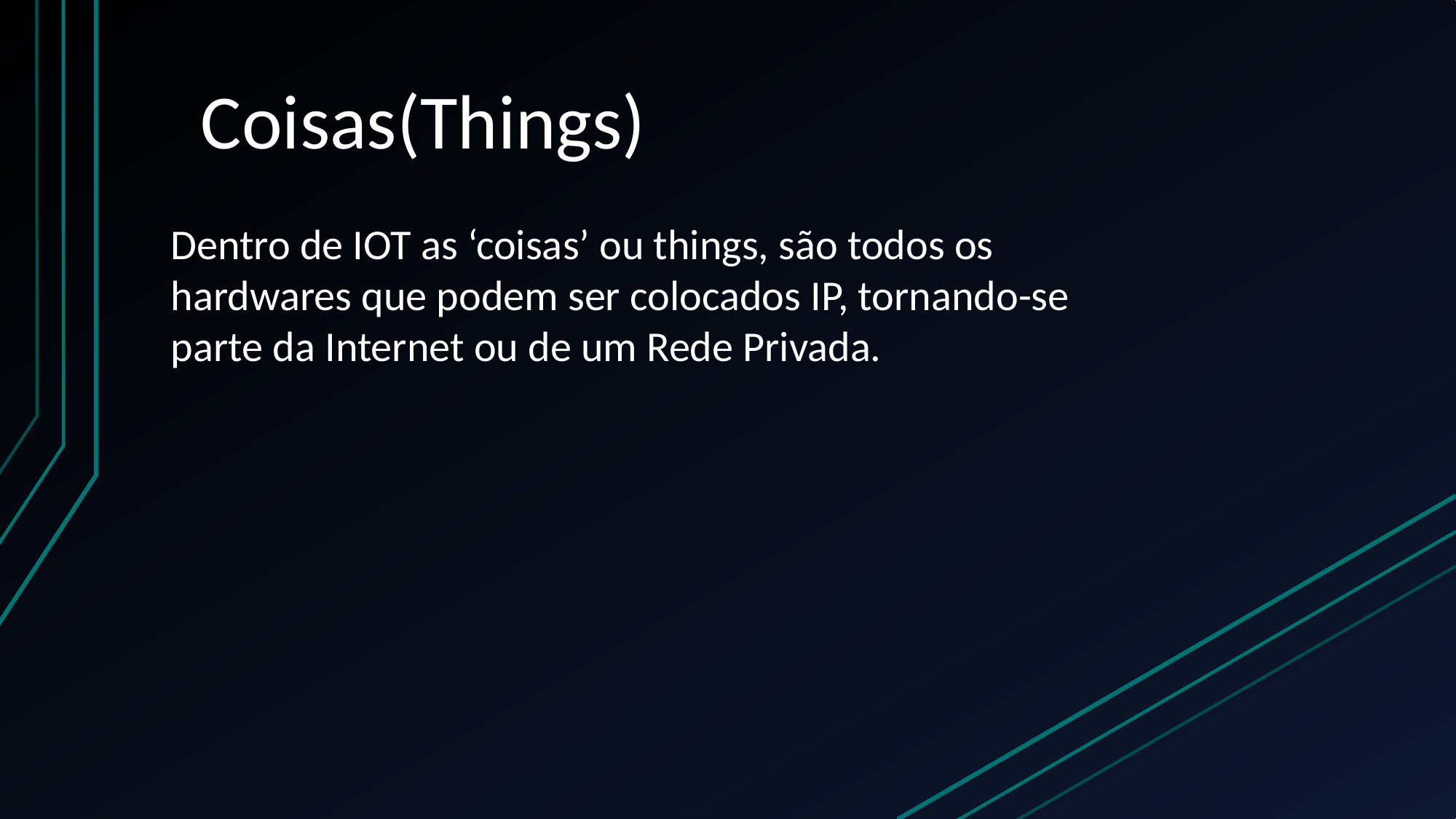

# Coisas(Things)
Dentro de IOT as ‘coisas’ ou things, são todos os hardwares que podem ser colocados IP, tornando-se parte da Internet ou de um Rede Privada.